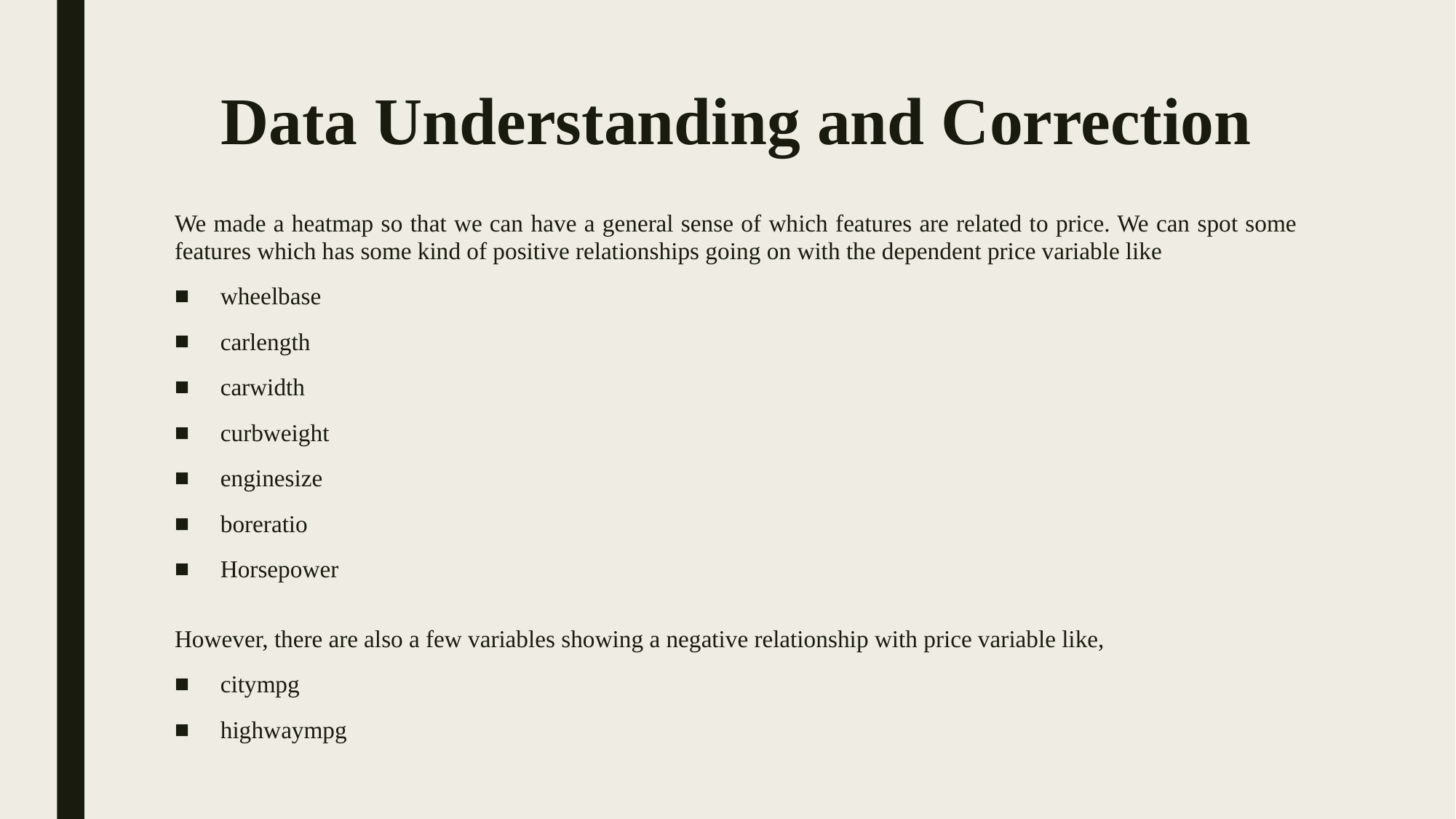

# Data Understanding and Correction
We made a heatmap so that we can have a general sense of which features are related to price. We can spot some features which has some kind of positive relationships going on with the dependent price variable like
wheelbase
carlength
carwidth
curbweight
enginesize
boreratio
Horsepower
However, there are also a few variables showing a negative relationship with price variable like,
citympg
highwaympg